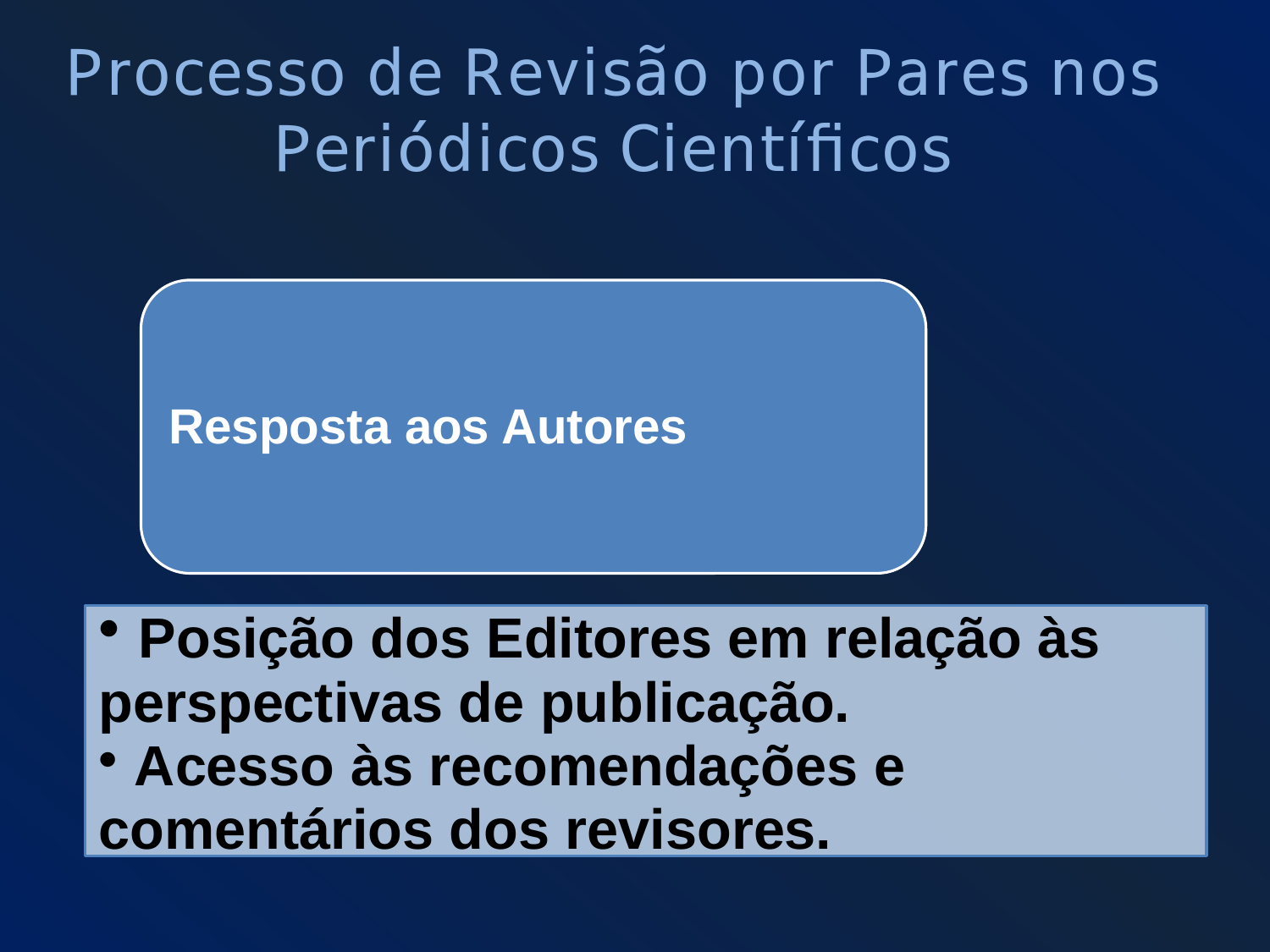

# Processo de Revisão por Pares nos Periódicos Científicos
Resposta aos Autores
 Posição dos Editores em relação às perspectivas de publicação.
 Acesso às recomendações e comentários dos revisores.